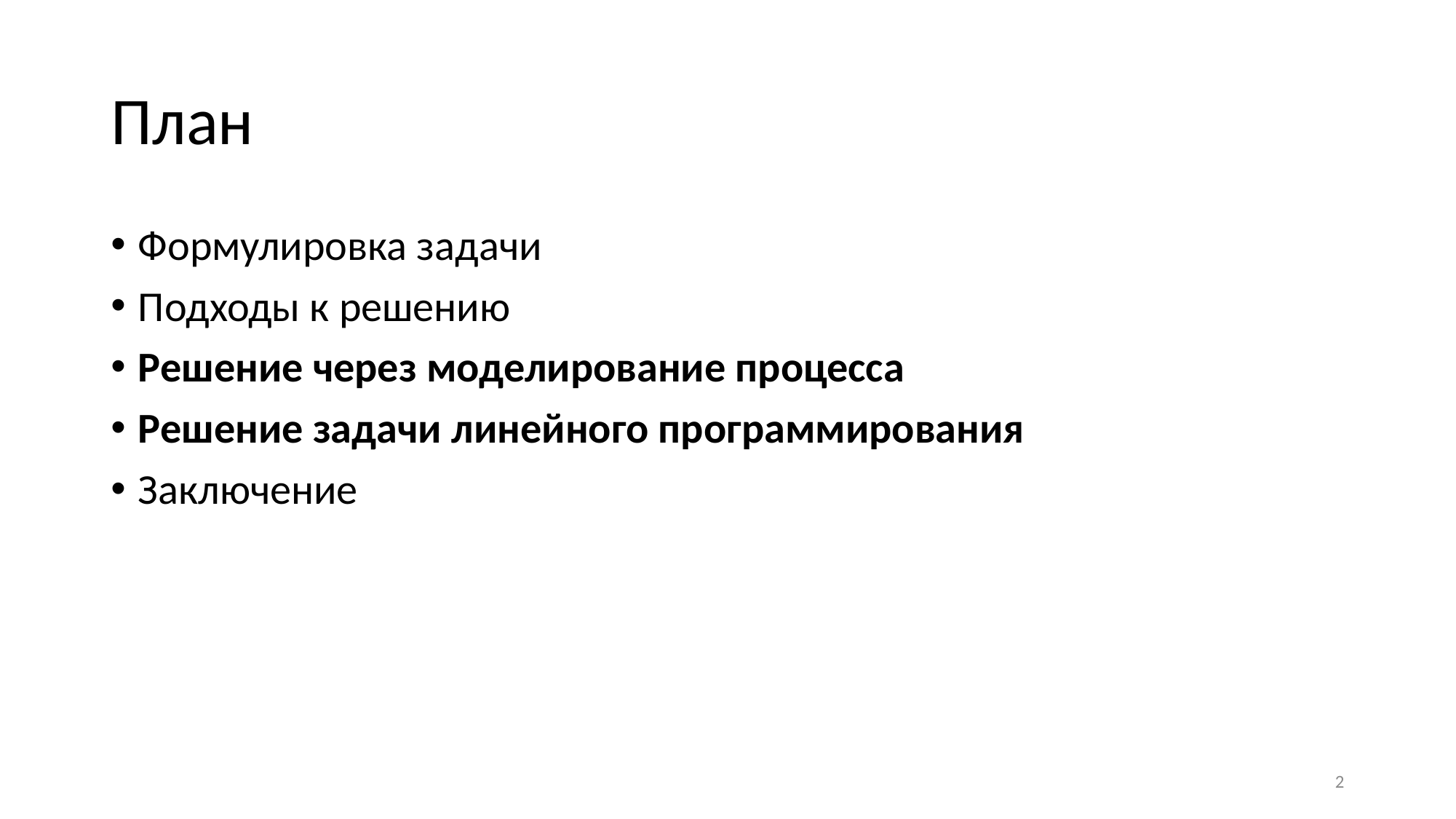

# План
Формулировка задачи
Подходы к решению
Решение через моделирование процесса
Решение задачи линейного программирования
Заключение

2